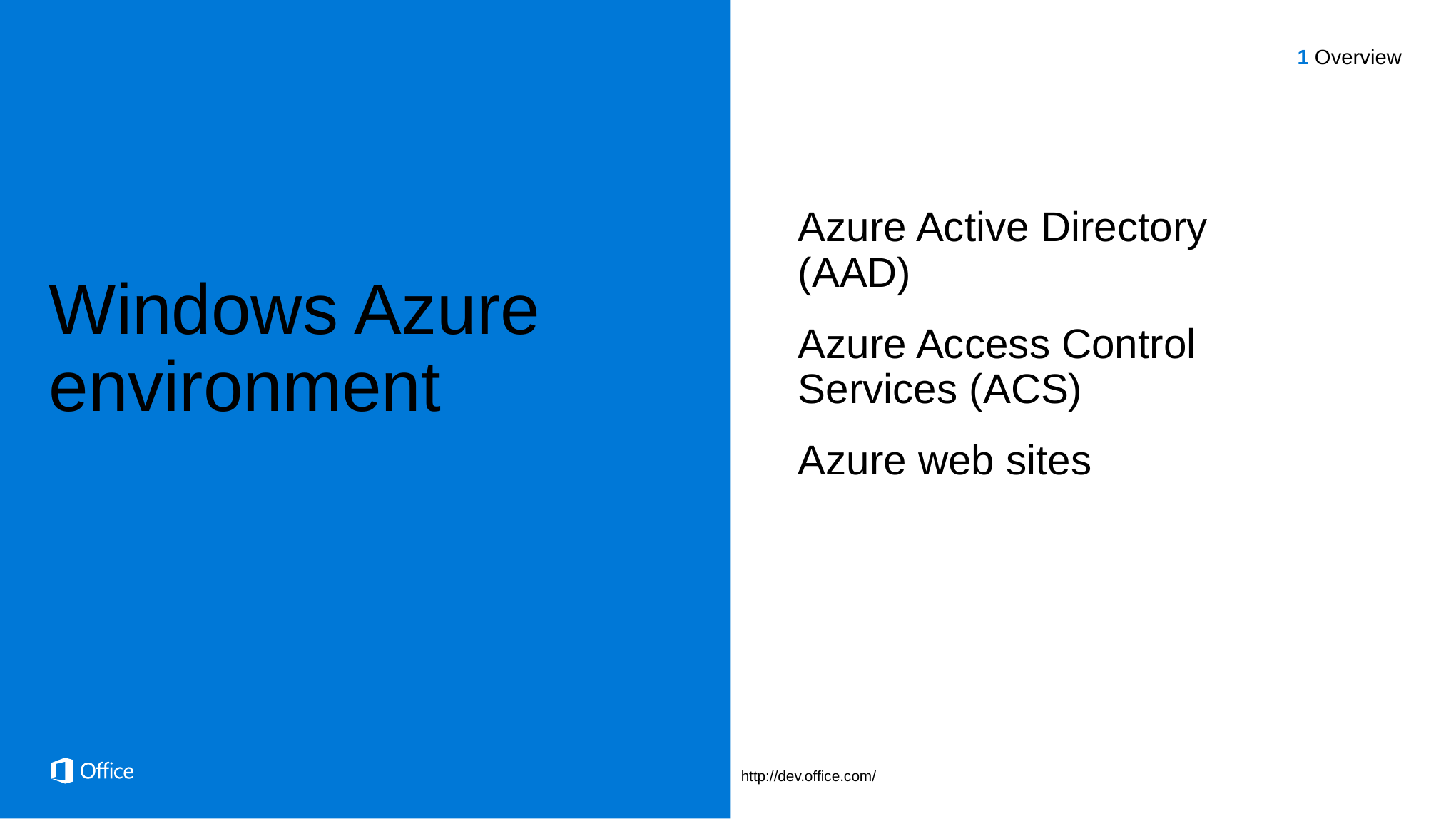

1 Overview
Azure Active Directory (AAD)
Azure Access Control Services (ACS)
Azure web sites
Windows Azure environment